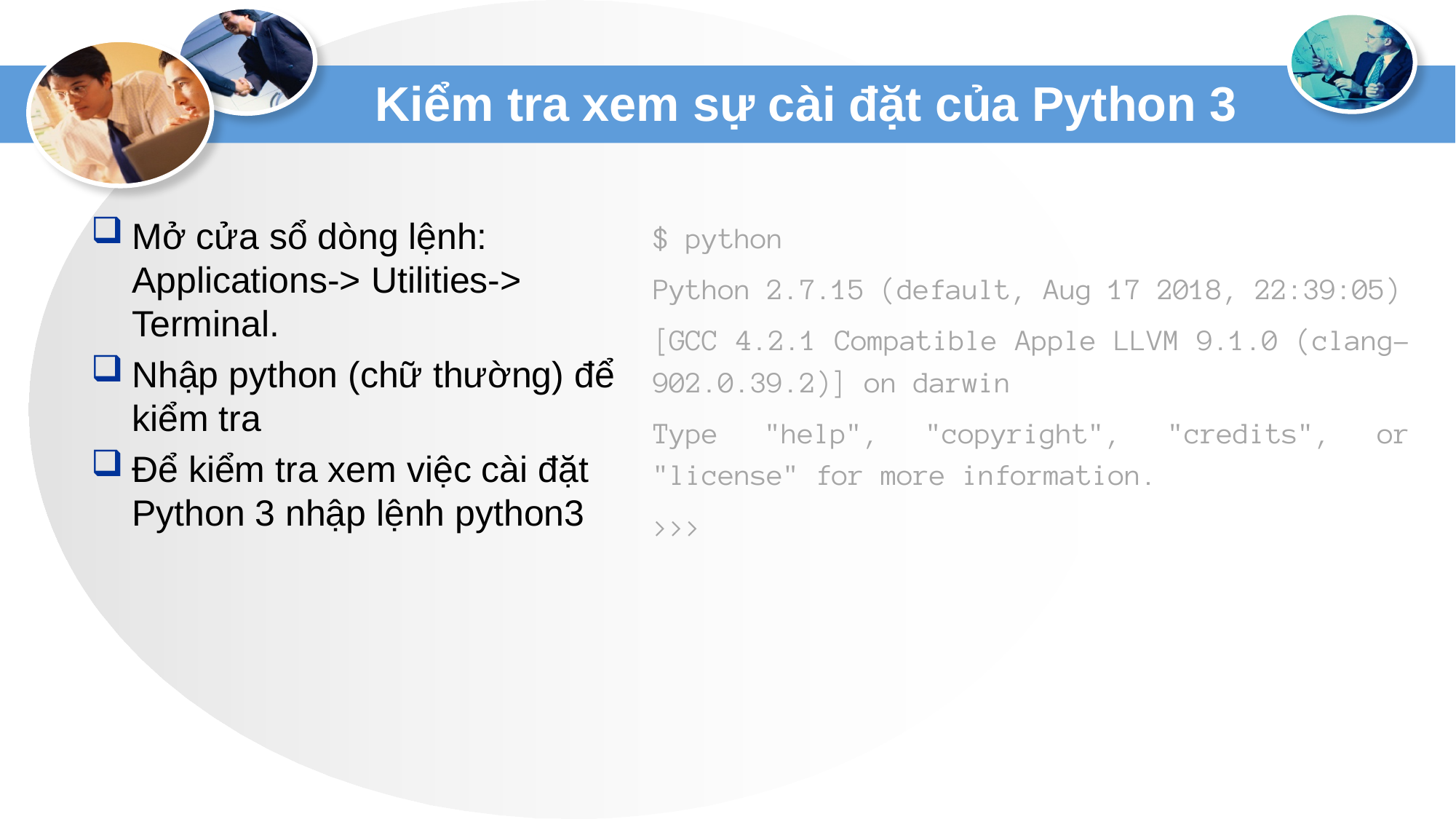

# Kiểm tra xem sự cài đặt của Python 3
Mở cửa sổ dòng lệnh: Applications-> Utilities-> Terminal.
Nhập python (chữ thường) để kiểm tra
Để kiểm tra xem việc cài đặt Python 3 nhập lệnh python3

$ python
Python 2.7.15 (default, Aug 17 2018, 22:39:05)
[GCC 4.2.1 Compatible Apple LLVM 9.1.0 (clang-902.0.39.2)] on darwin
Type "help", "copyright", "credits", or "license" for more information.
>>>